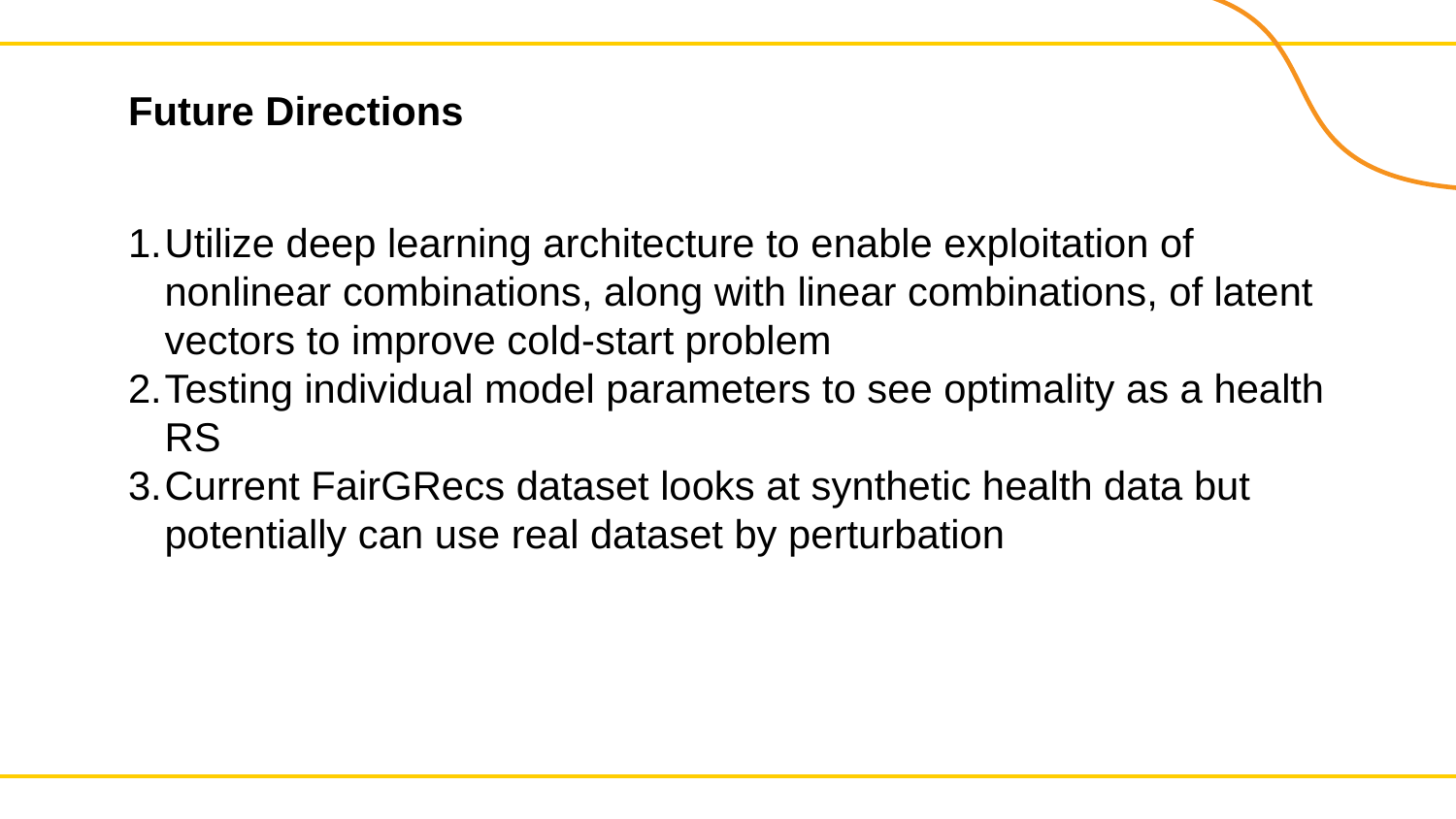

# Future Directions
Utilize deep learning architecture to enable exploitation of nonlinear combinations, along with linear combinations, of latent vectors to improve cold-start problem
Testing individual model parameters to see optimality as a health RS
Current FairGRecs dataset looks at synthetic health data but potentially can use real dataset by perturbation